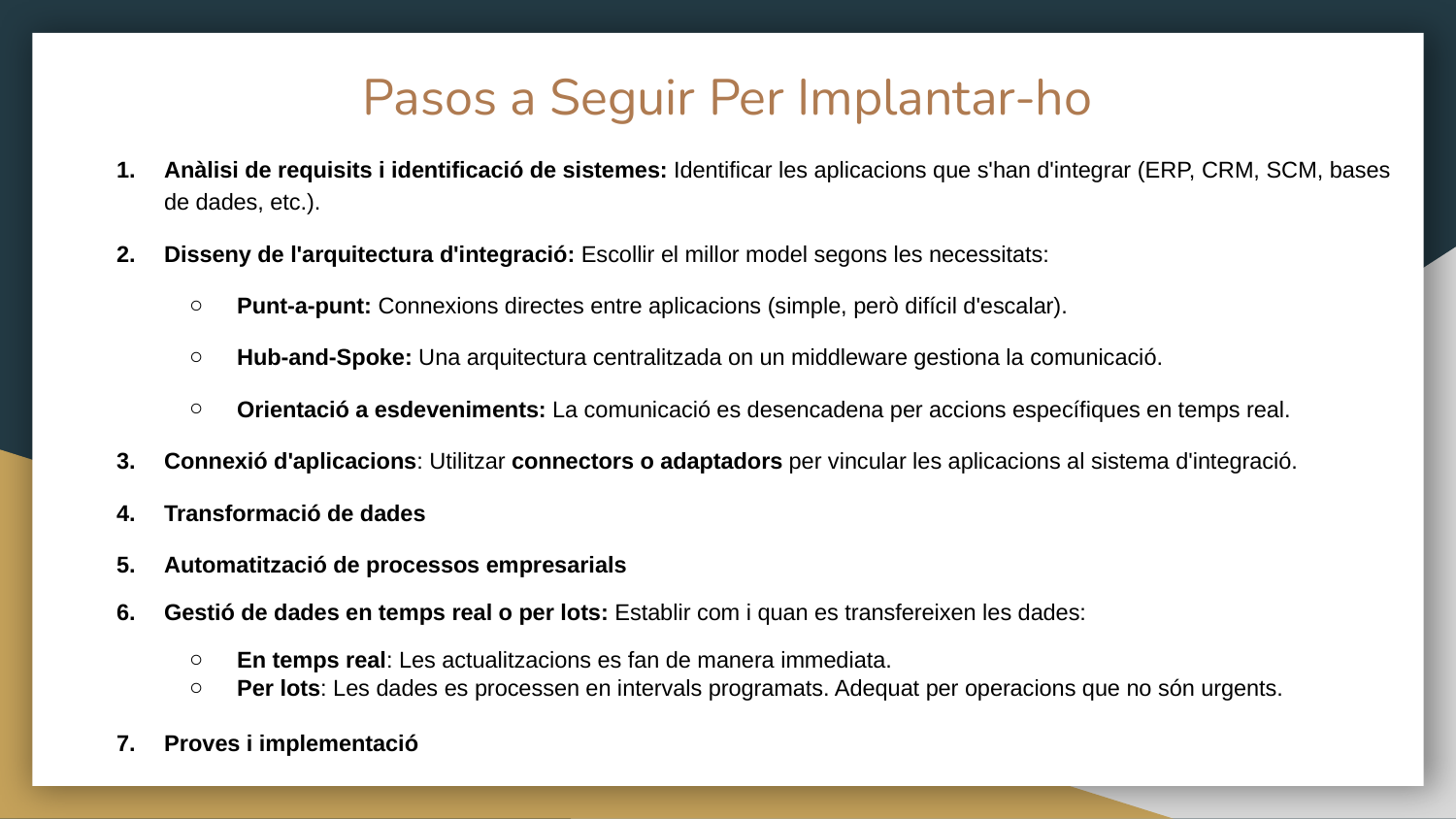

# Pasos a Seguir Per Implantar-ho
Anàlisi de requisits i identificació de sistemes: Identificar les aplicacions que s'han d'integrar (ERP, CRM, SCM, bases de dades, etc.).
Disseny de l'arquitectura d'integració: Escollir el millor model segons les necessitats:
Punt-a-punt: Connexions directes entre aplicacions (simple, però difícil d'escalar).
Hub-and-Spoke: Una arquitectura centralitzada on un middleware gestiona la comunicació.
Orientació a esdeveniments: La comunicació es desencadena per accions específiques en temps real.
Connexió d'aplicacions: Utilitzar connectors o adaptadors per vincular les aplicacions al sistema d'integració.
Transformació de dades
Automatització de processos empresarials
Gestió de dades en temps real o per lots: Establir com i quan es transfereixen les dades:
En temps real: Les actualitzacions es fan de manera immediata.
Per lots: Les dades es processen en intervals programats. Adequat per operacions que no són urgents.
Proves i implementació